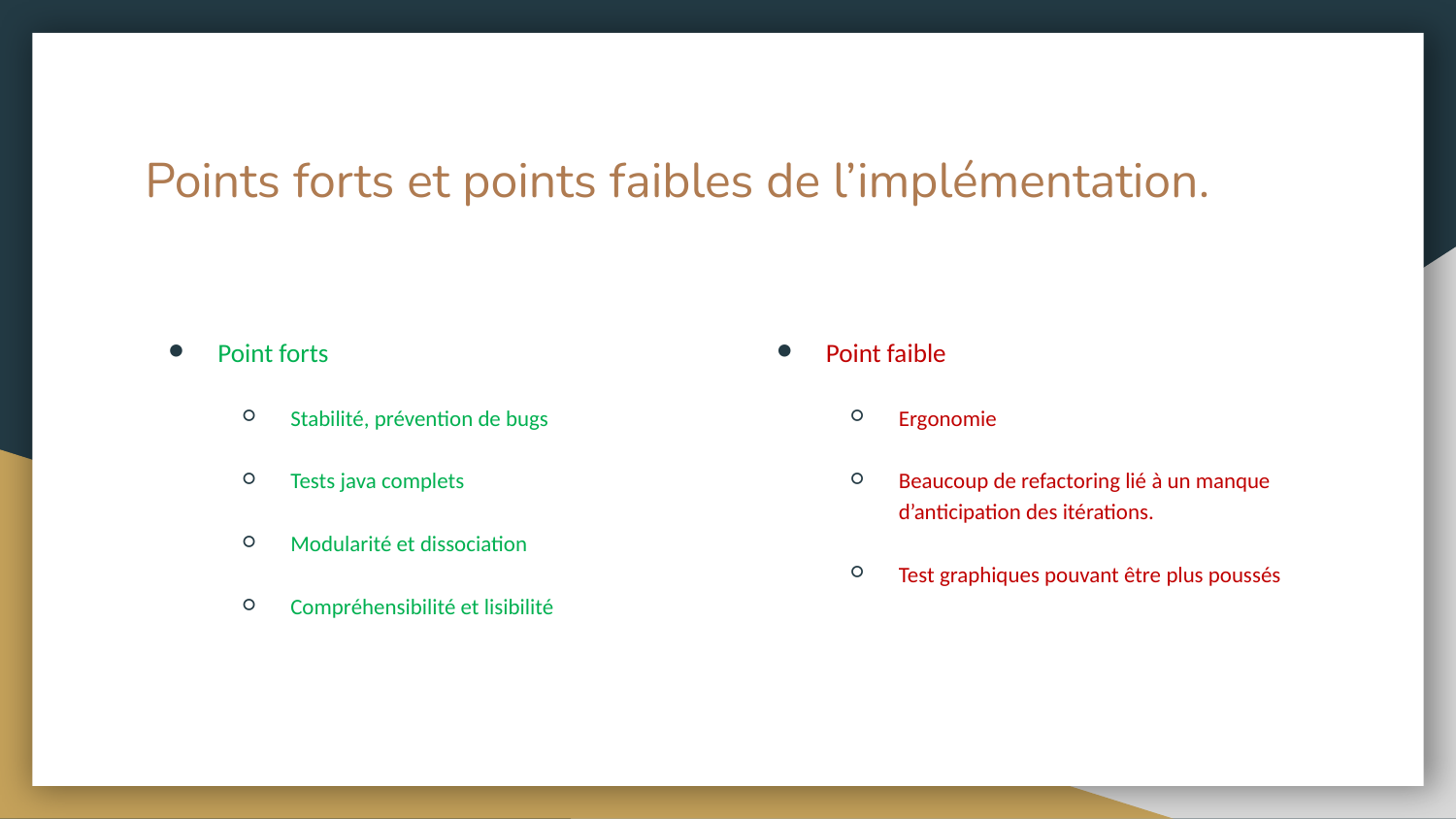

# Points forts et points faibles de l’implémentation.
Point forts
Stabilité, prévention de bugs
Tests java complets
Modularité et dissociation
Compréhensibilité et lisibilité

Point faible
Ergonomie
Beaucoup de refactoring lié à un manque d’anticipation des itérations.
Test graphiques pouvant être plus poussés